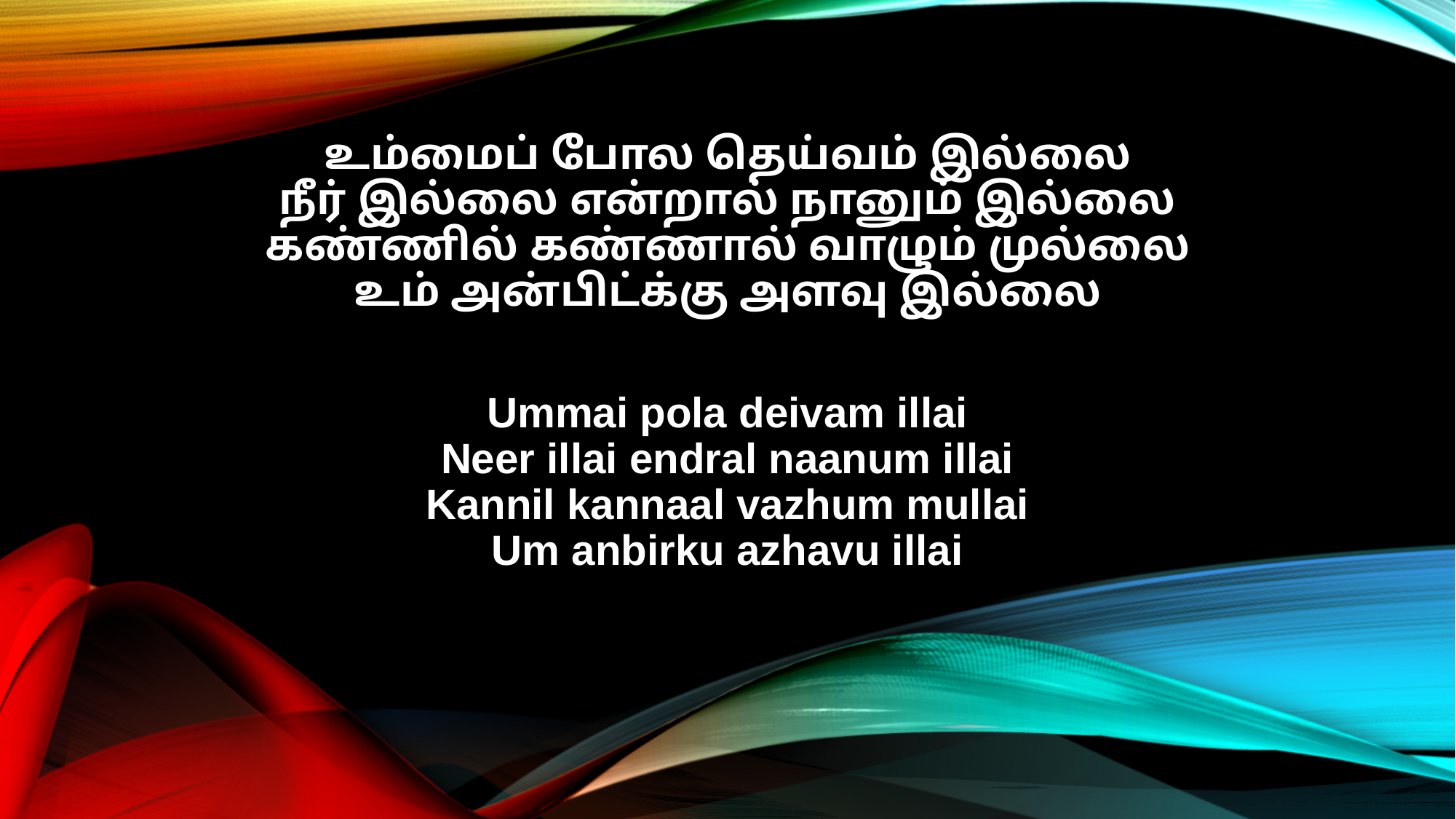

உம்மைப் போல தெய்வம் இல்லை
நீர் இல்லை என்றால் நானும் இல்லை
கண்ணில் கண்ணால் வாழும் முல்லை
உம் அன்பிட்க்கு அளவு இல்லை

Ummai pola deivam illai
Neer illai endral naanum illai
Kannil kannaal vazhum mullai
Um anbirku azhavu illai